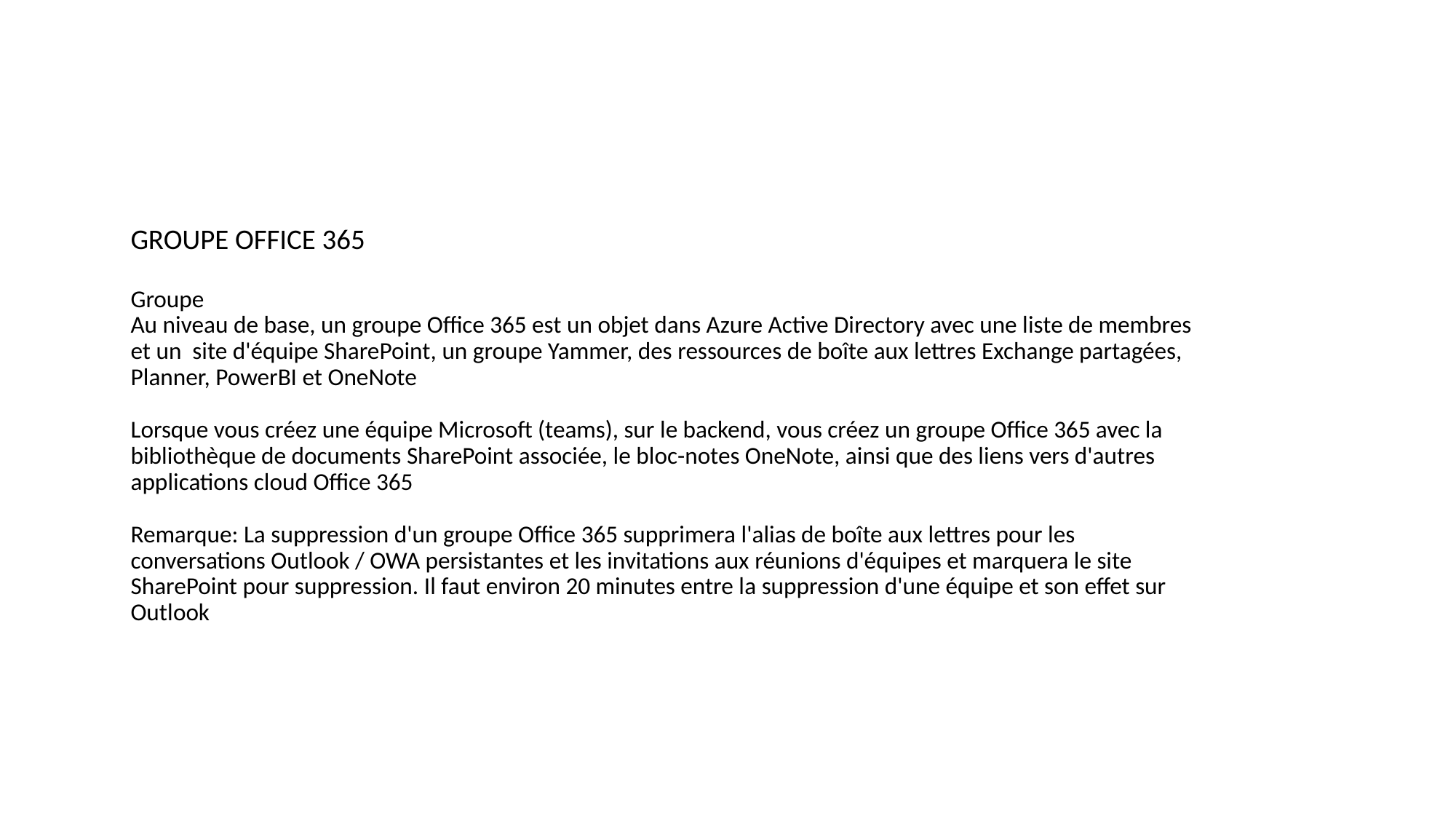

#
GROUPE OFFICE 365

Groupe
Au niveau de base, un groupe Office 365 est un objet dans Azure Active Directory avec une liste de membres et un  site d'équipe SharePoint, un groupe Yammer, des ressources de boîte aux lettres Exchange partagées, Planner, PowerBI et OneNote

Lorsque vous créez une équipe Microsoft (teams), sur le backend, vous créez un groupe Office 365 avec la bibliothèque de documents SharePoint associée, le bloc-notes OneNote, ainsi que des liens vers d'autres applications cloud Office 365

Remarque: La suppression d'un groupe Office 365 supprimera l'alias de boîte aux lettres pour les conversations Outlook / OWA persistantes et les invitations aux réunions d'équipes et marquera le site SharePoint pour suppression. Il faut environ 20 minutes entre la suppression d'une équipe et son effet sur Outlook